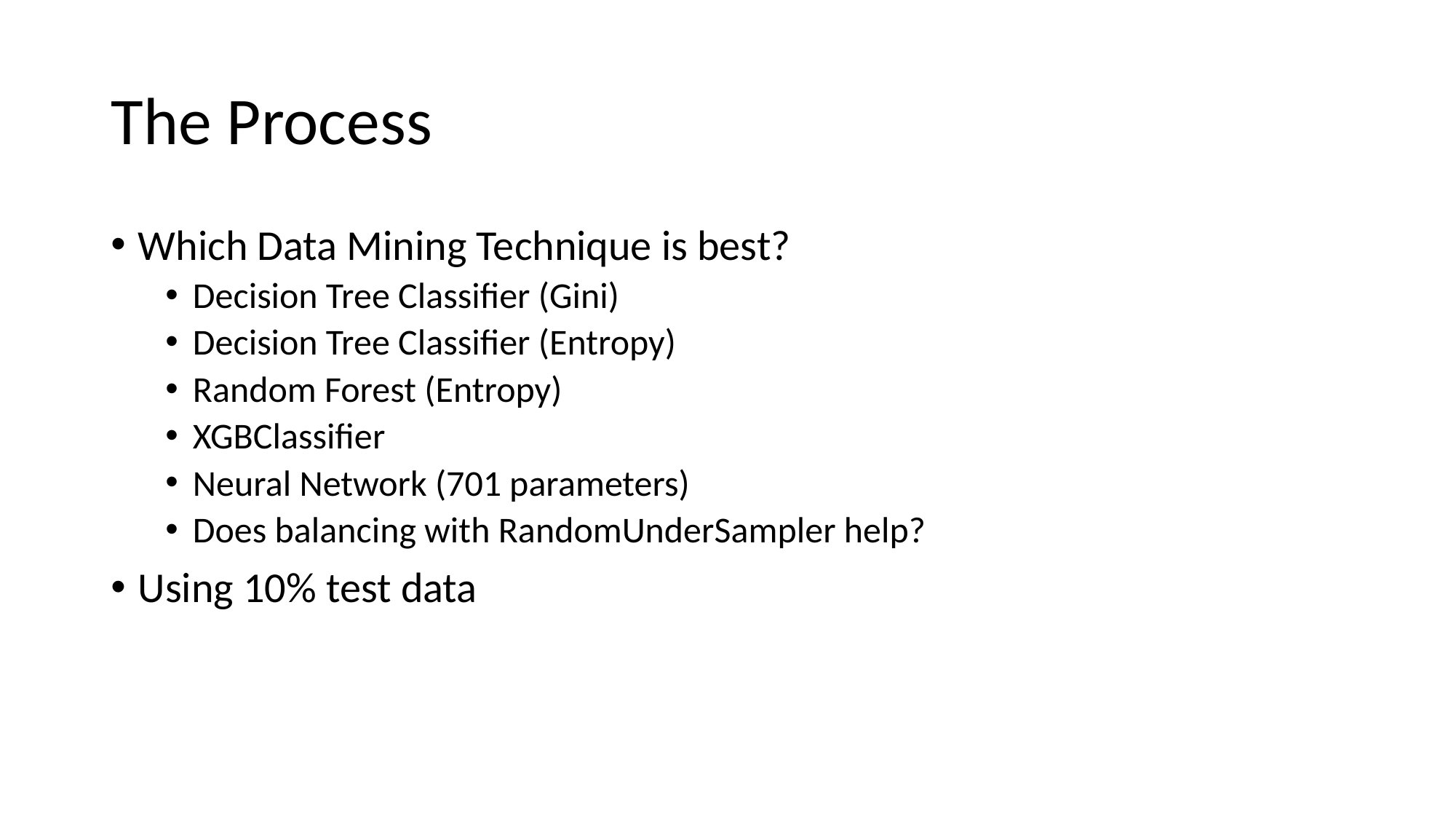

# The Process
Which Data Mining Technique is best?
Decision Tree Classifier (Gini)
Decision Tree Classifier (Entropy)
Random Forest (Entropy)
XGBClassifier
Neural Network (701 parameters)
Does balancing with RandomUnderSampler help?
Using 10% test data